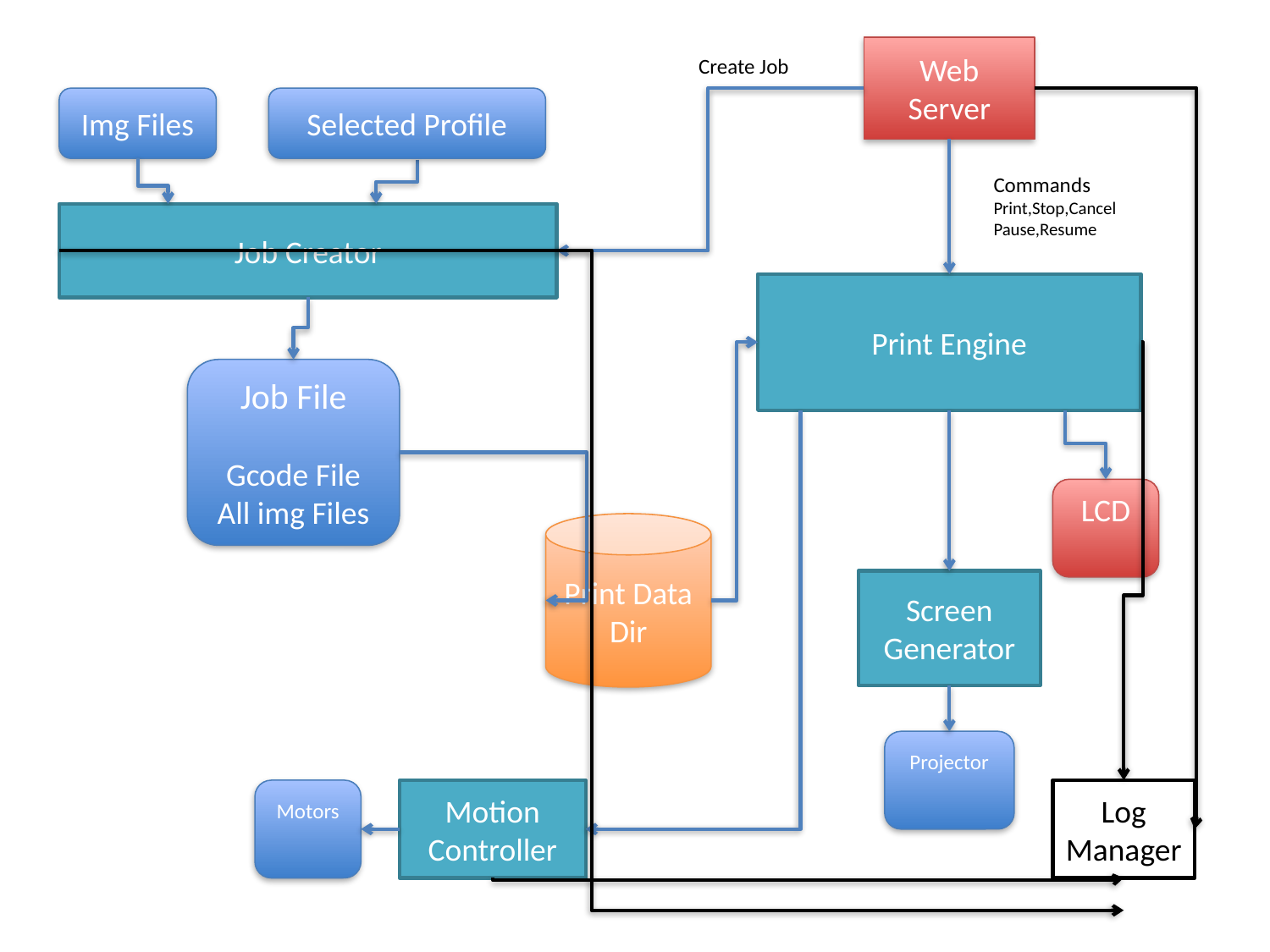

Web Server
Create Job
Selected Profile
Img Files
Commands
Print,Stop,Cancel
Pause,Resume
Job Creator
Print Engine
Job File

Gcode File
All img Files
LCD

Print Data Dir
Screen Generator
Projector

Motors

Motion Controller
Log Manager